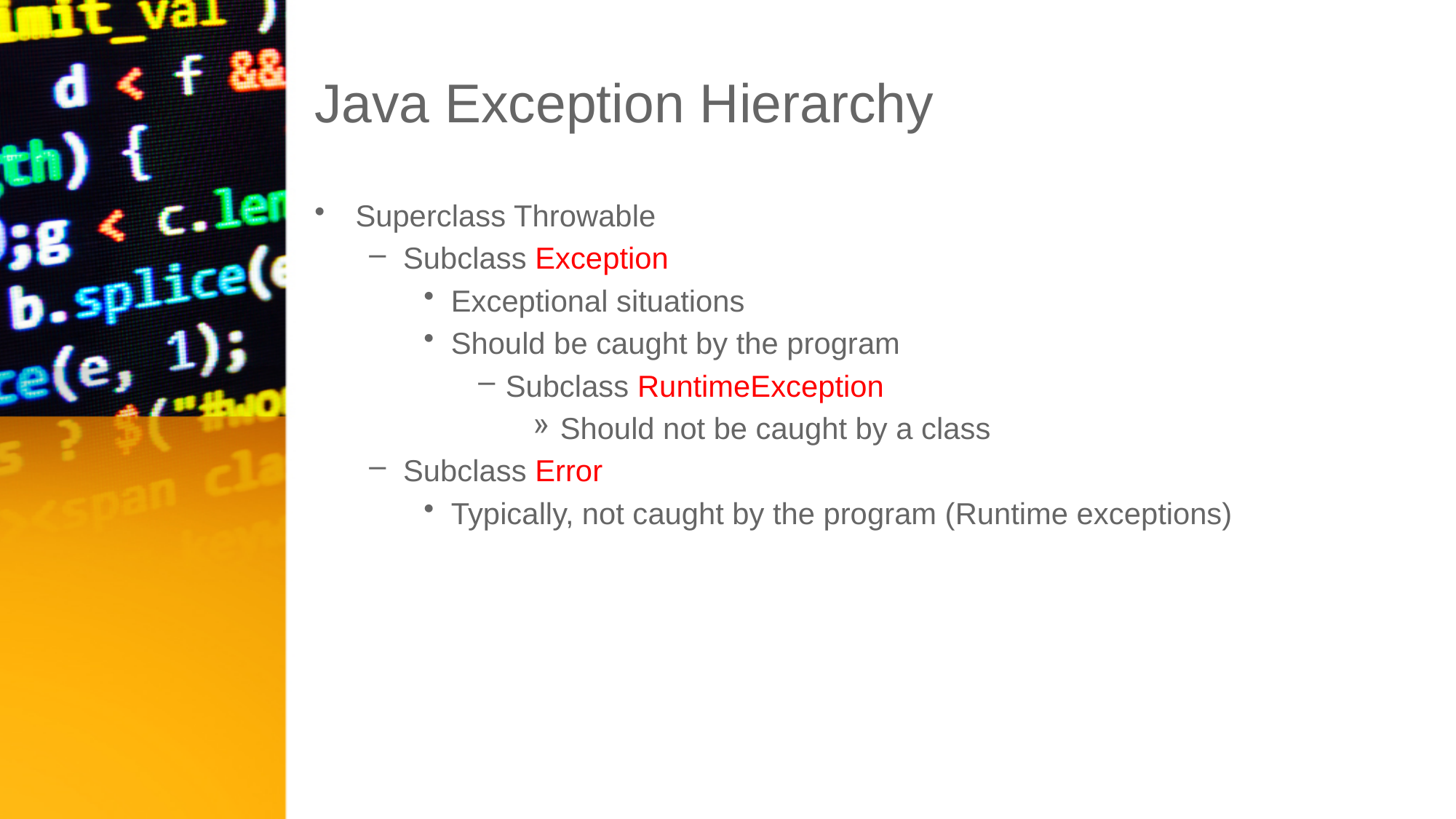

# Java Exception Hierarchy
Superclass Throwable
Subclass Exception
Exceptional situations
Should be caught by the program
Subclass RuntimeException
Should not be caught by a class
Subclass Error
Typically, not caught by the program (Runtime exceptions)